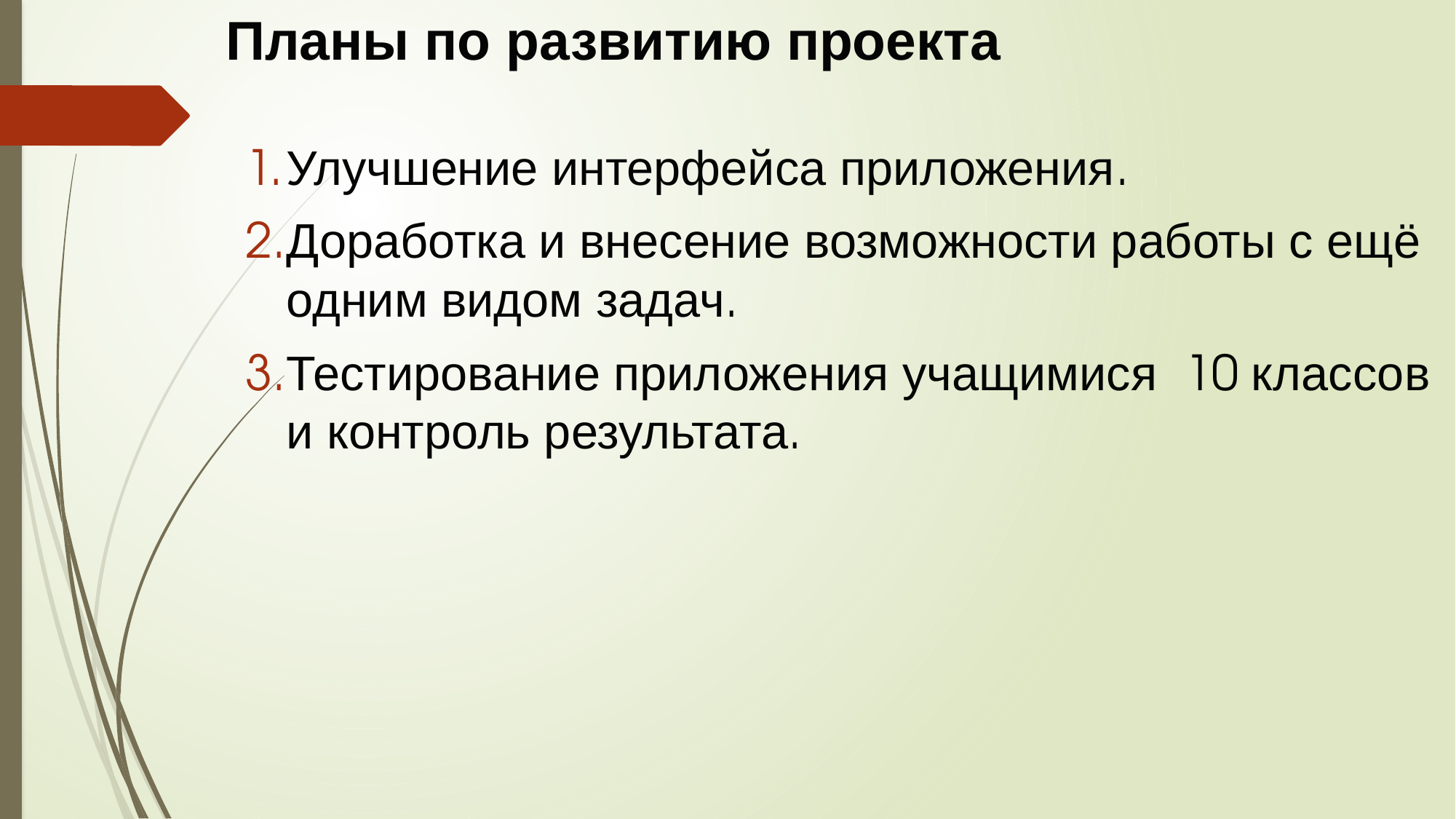

# Планы по развитию проекта
Улучшение интерфейса приложения.
Доработка и внесение возможности работы с ещё одним видом задач.
Тестирование приложения учащимися  10 классов и контроль результата.